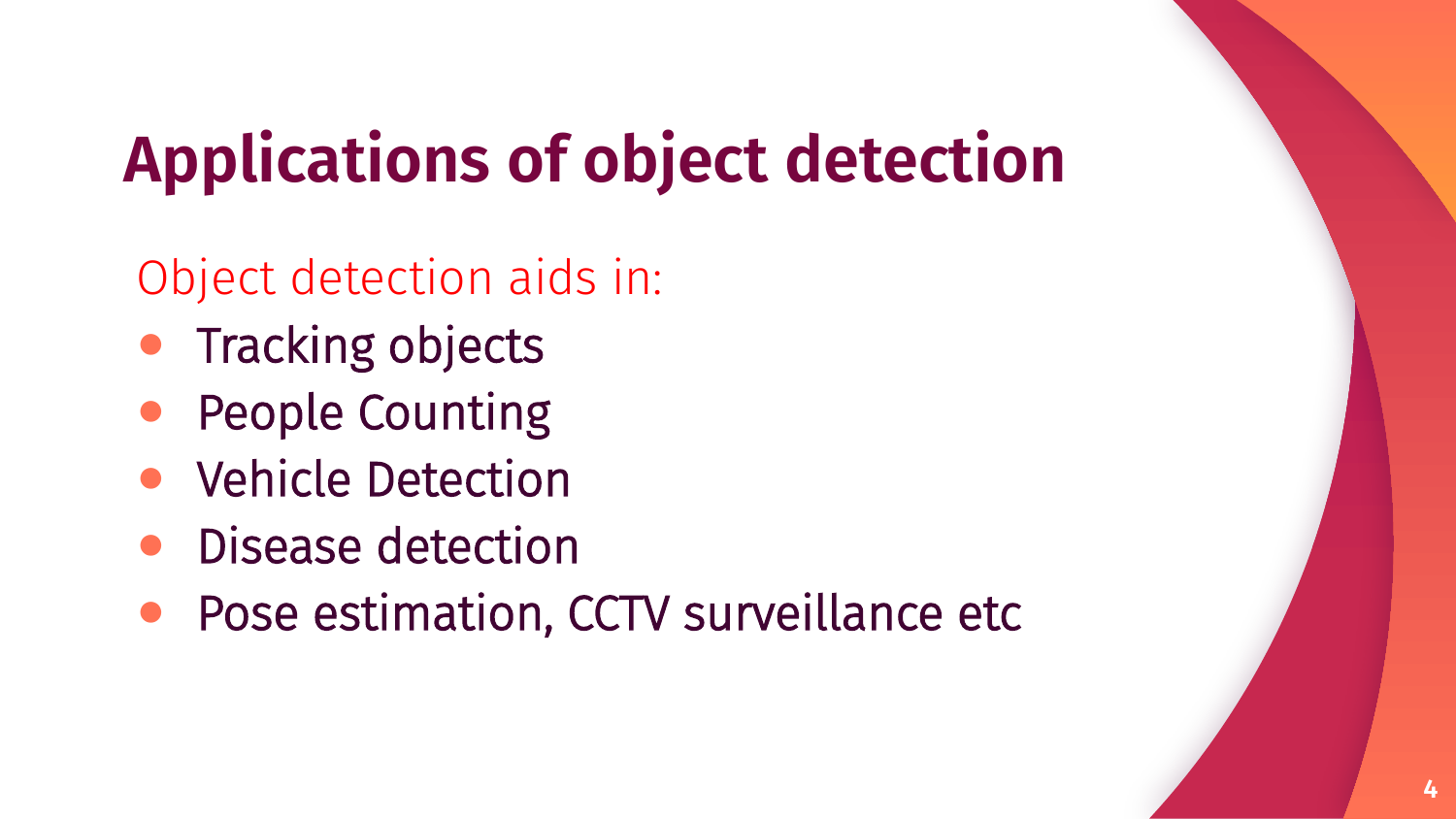

# Applications of object detection
Object detection aids in:
Tracking objects
People Counting
Vehicle Detection
Disease detection
Pose estimation, CCTV surveillance etc
4